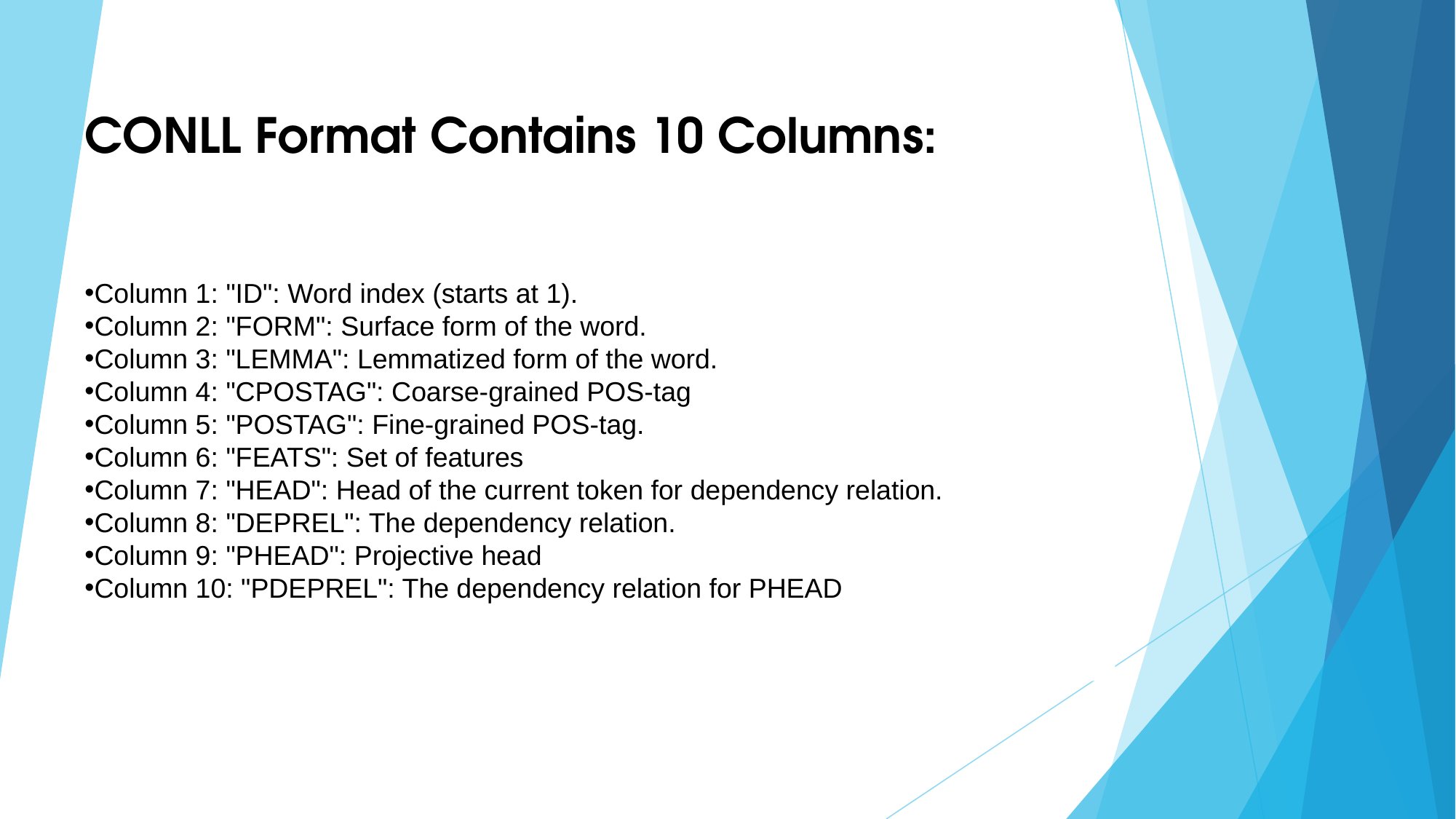

# CONLL Format Contains 10 Columns:

Column 1: "ID": Word index (starts at 1).
Column 2: "FORM": Surface form of the word.
Column 3: "LEMMA": Lemmatized form of the word.
Column 4: "CPOSTAG": Coarse-grained POS-tag
Column 5: "POSTAG": Fine-grained POS-tag.
Column 6: "FEATS": Set of features
Column 7: "HEAD": Head of the current token for dependency relation.
Column 8: "DEPREL": The dependency relation.
Column 9: "PHEAD": Projective head
Column 10: "PDEPREL": The dependency relation for PHEAD